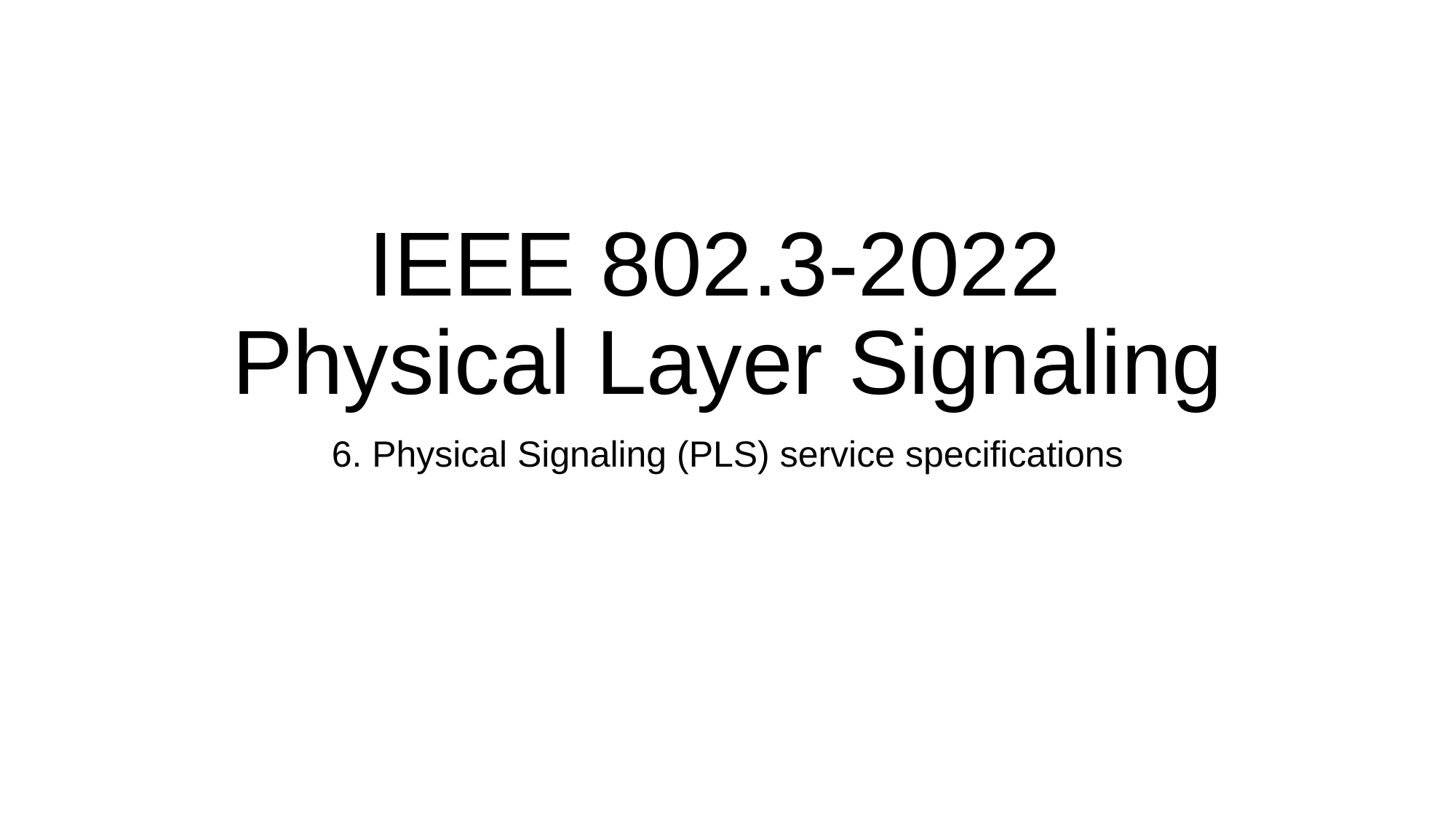

# IEEE 802.3-2022 Physical Layer Signaling
6. Physical Signaling (PLS) service specifications